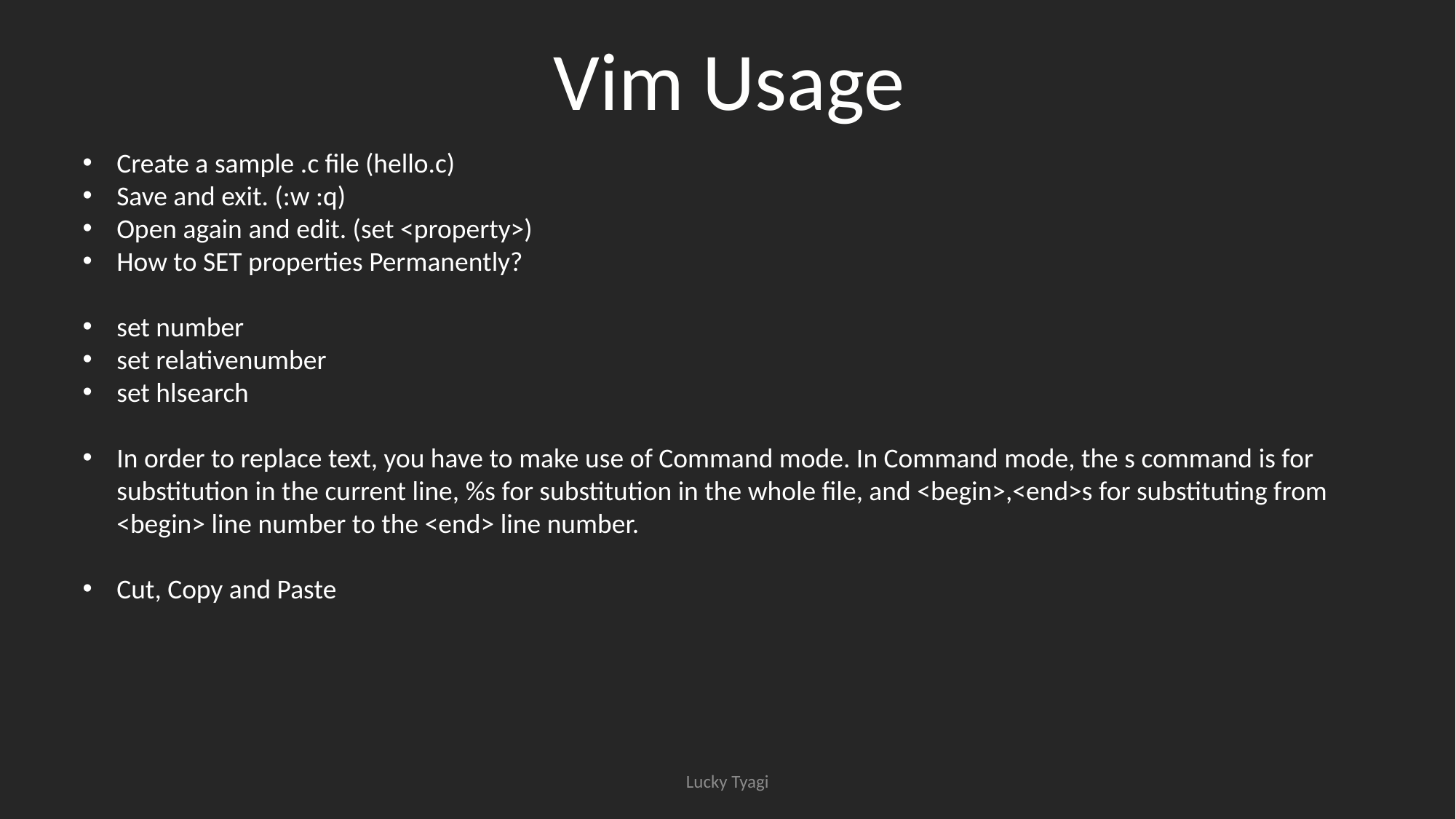

Vim Usage
Create a sample .c file (hello.c)
Save and exit. (:w :q)
Open again and edit. (set <property>)
How to SET properties Permanently?

set number
set relativenumber
set hlsearch

In order to replace text, you have to make use of Command mode. In Command mode, the s command is for substitution in the current line, %s for substitution in the whole file, and <begin>,<end>s for substituting from <begin> line number to the <end> line number.

Cut, Copy and Paste

Lucky Tyagi
20